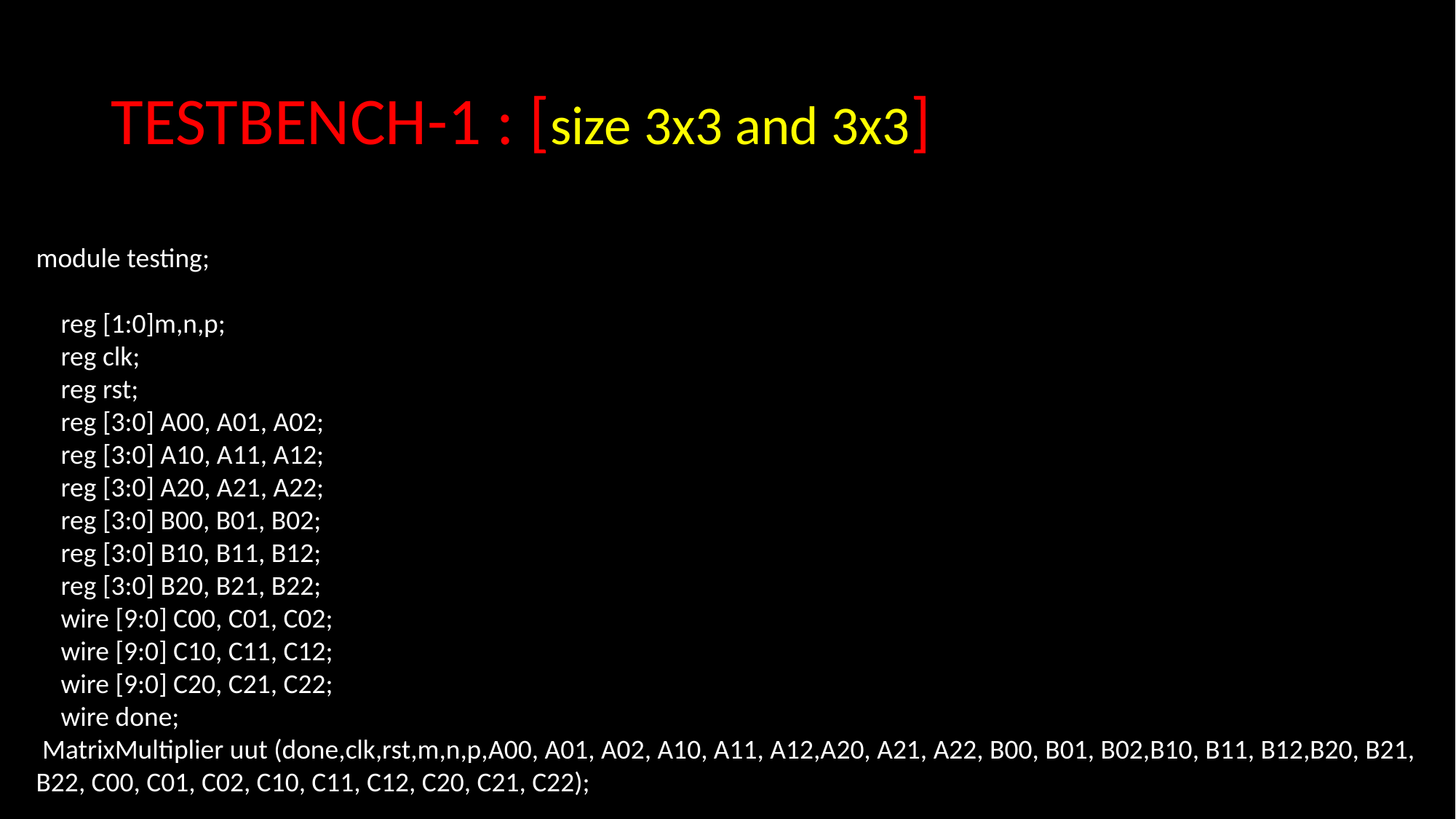

# TESTBENCH-1 : [size 3x3 and 3x3]

module testing;

    reg [1:0]m,n,p;
    reg clk;
    reg rst;
    reg [3:0] A00, A01, A02;
    reg [3:0] A10, A11, A12;
    reg [3:0] A20, A21, A22;
    reg [3:0] B00, B01, B02;
    reg [3:0] B10, B11, B12;
    reg [3:0] B20, B21, B22;
    wire [9:0] C00, C01, C02;
    wire [9:0] C10, C11, C12;
    wire [9:0] C20, C21, C22;
    wire done;
 MatrixMultiplier uut (done,clk,rst,m,n,p,A00, A01, A02, A10, A11, A12,A20, A21, A22, B00, B01, B02,B10, B11, B12,B20, B21, B22, C00, C01, C02, C10, C11, C12, C20, C21, C22);